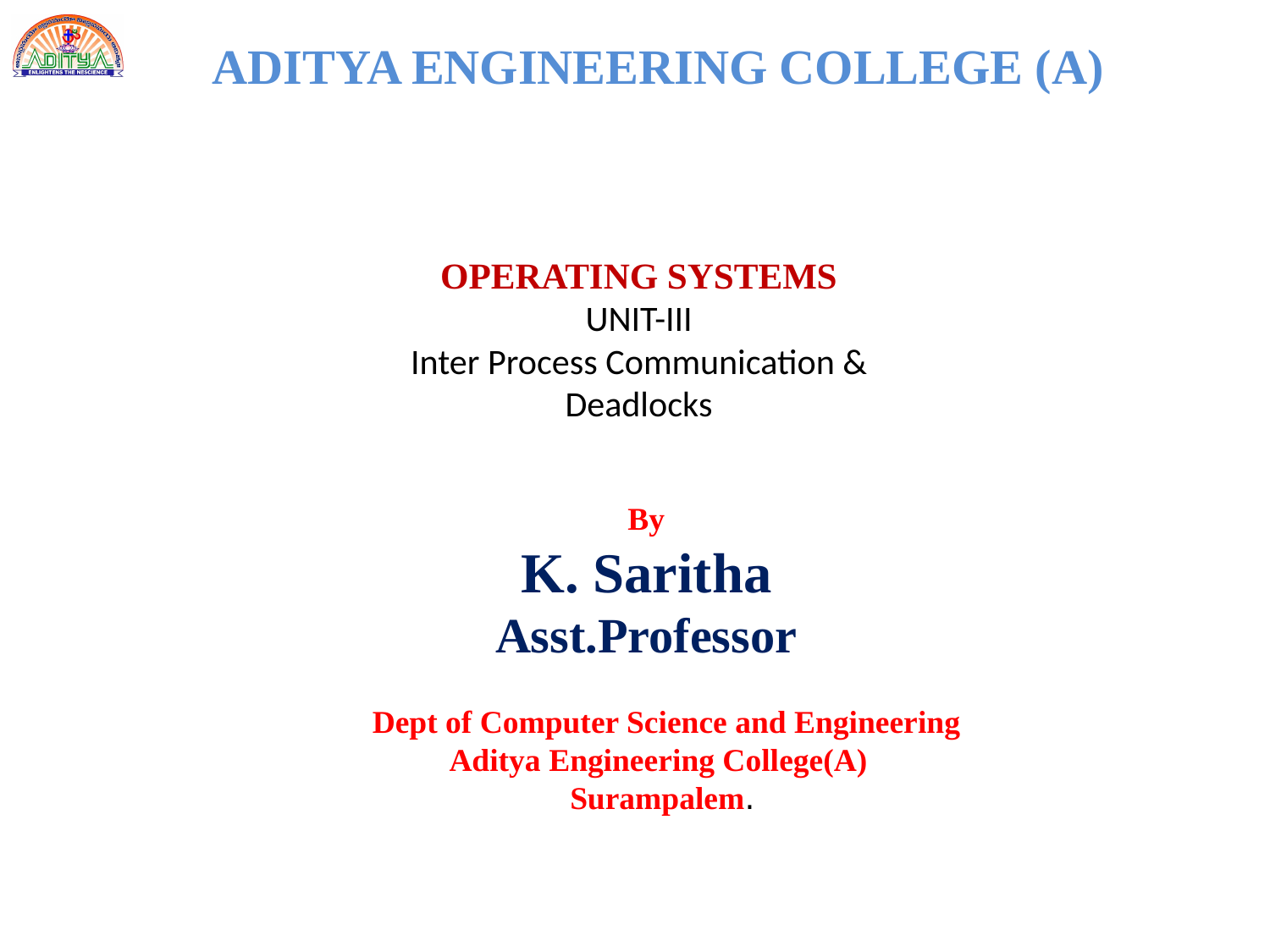

ADITYA ENGINEERING COLLEGE (A)
# OPERATING SYSTEMS UNIT-III Inter Process Communication & Deadlocks
By
K. Saritha
Asst.Professor

     Dept of Computer Science and Engineering
   Aditya Engineering College(A)
    Surampalem.